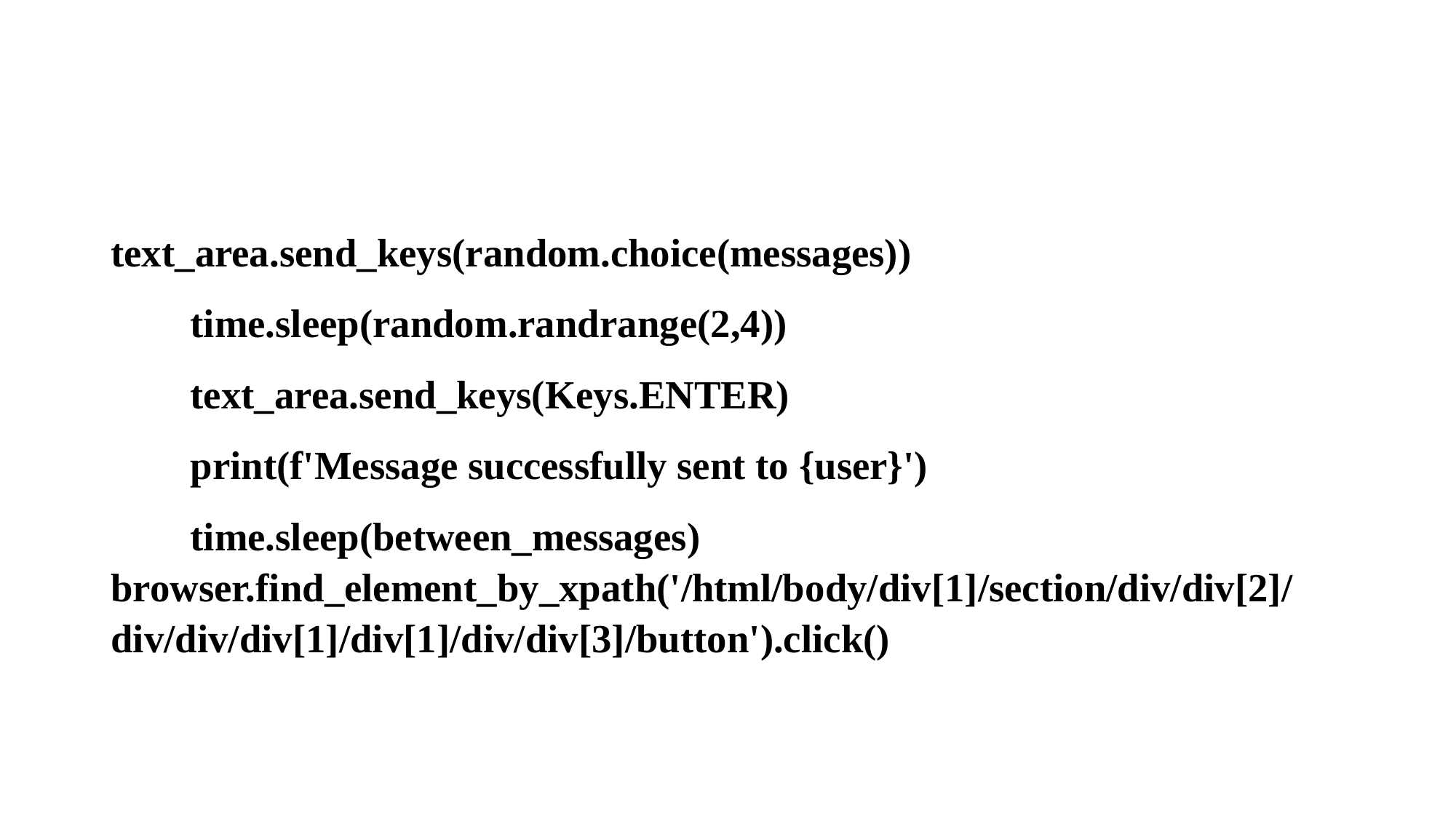

text_area.send_keys(random.choice(messages))
			time.sleep(random.randrange(2,4))
			text_area.send_keys(Keys.ENTER)
			print(f'Message successfully sent to {user}')
			time.sleep(between_messages)		browser.find_element_by_xpath('/html/body/div[1]/section/div/div[2]/div/div/div[1]/div[1]/div/div[3]/button').click()